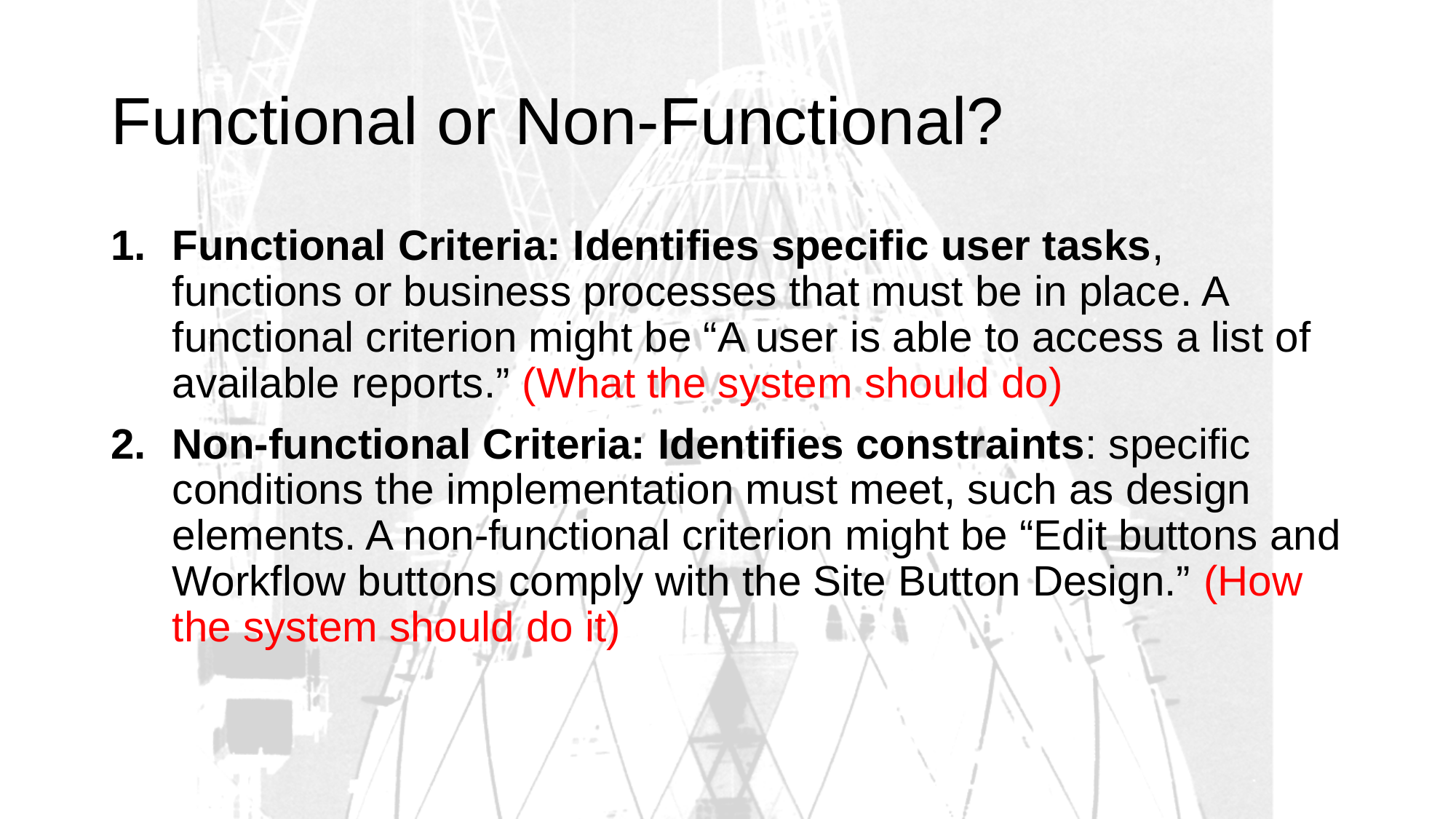

# Functional or Non-Functional?
Functional Criteria: Identifies specific user tasks, functions or business processes that must be in place. A functional criterion might be “A user is able to access a list of available reports.” (What the system should do)
Non-functional Criteria: Identifies constraints: specific conditions the implementation must meet, such as design elements. A non-functional criterion might be “Edit buttons and Workflow buttons comply with the Site Button Design.” (How the system should do it)